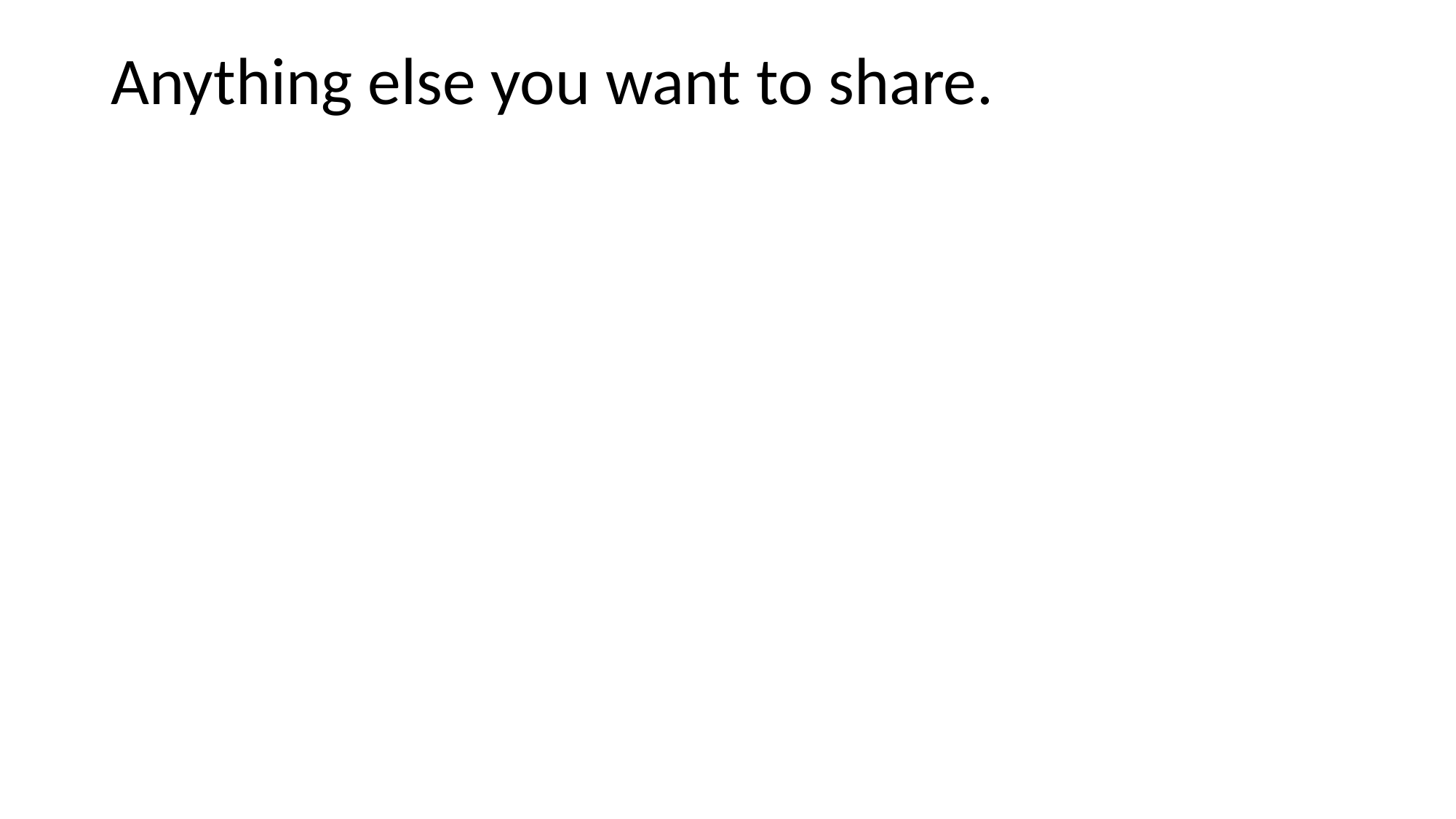

# Anything else you want to share.